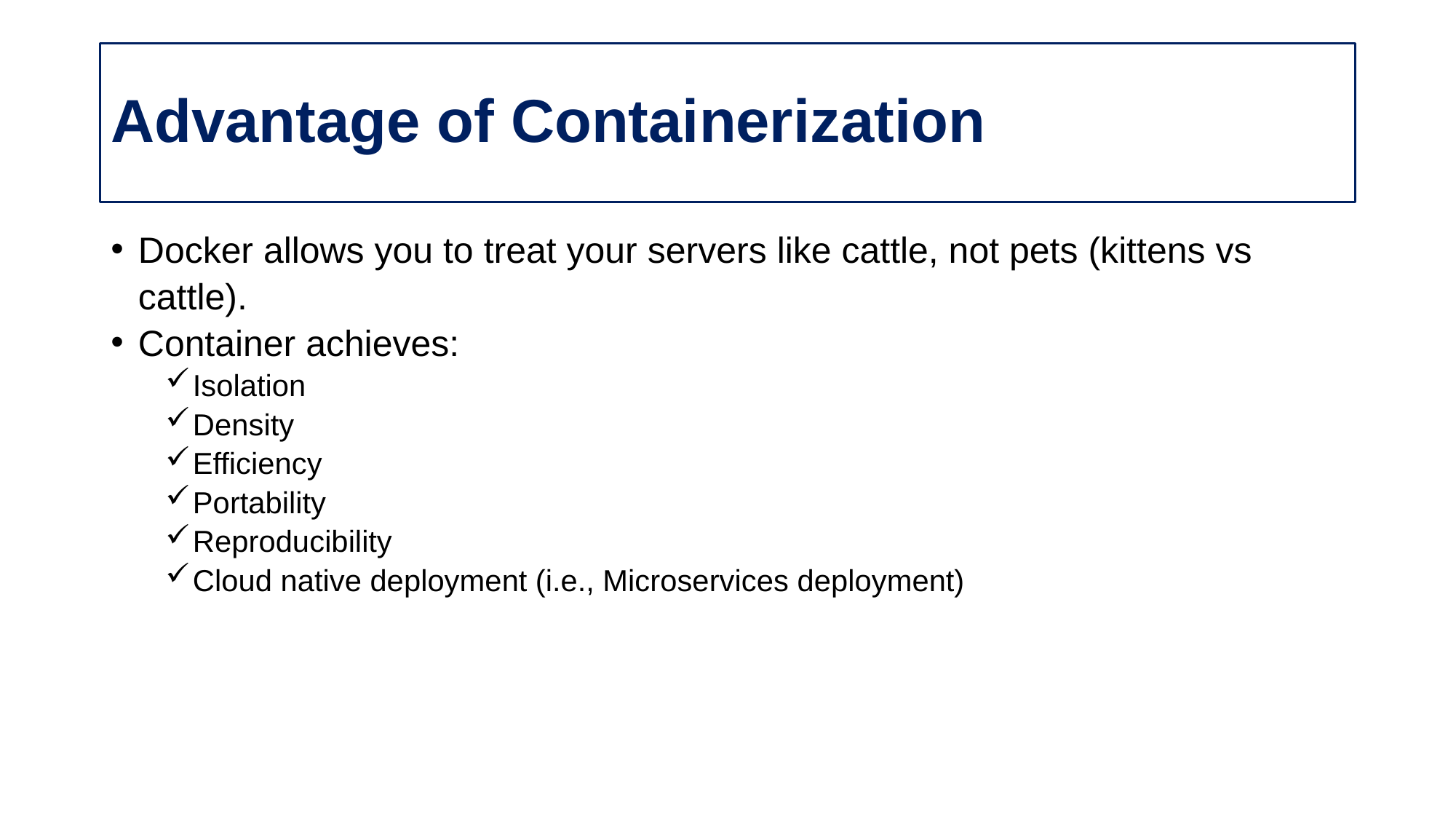

# Advantage of Containerization
Docker allows you to treat your servers like cattle, not pets (kittens vs cattle).
Container achieves:
Isolation
Density
Efficiency
Portability
Reproducibility
Cloud native deployment (i.e., Microservices deployment)